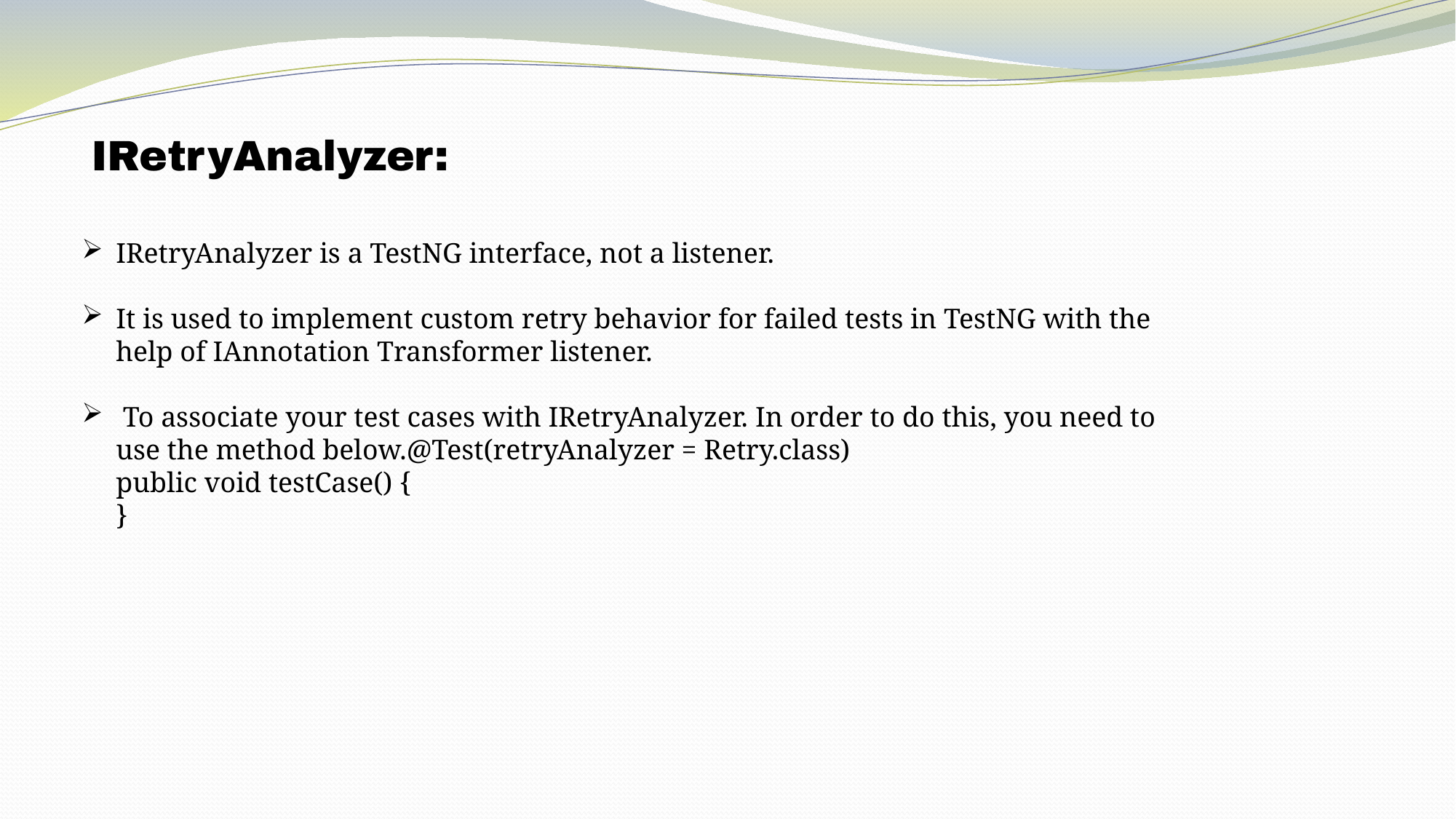

IRetryAnalyzer:
IRetryAnalyzer is a TestNG interface, not a listener.

It is used to implement custom retry behavior for failed tests in TestNG with the help of IAnnotation Transformer listener.

 To associate your test cases with IRetryAnalyzer. In order to do this, you need to use the method below.@Test(retryAnalyzer = Retry.class)
public void testCase() {
}